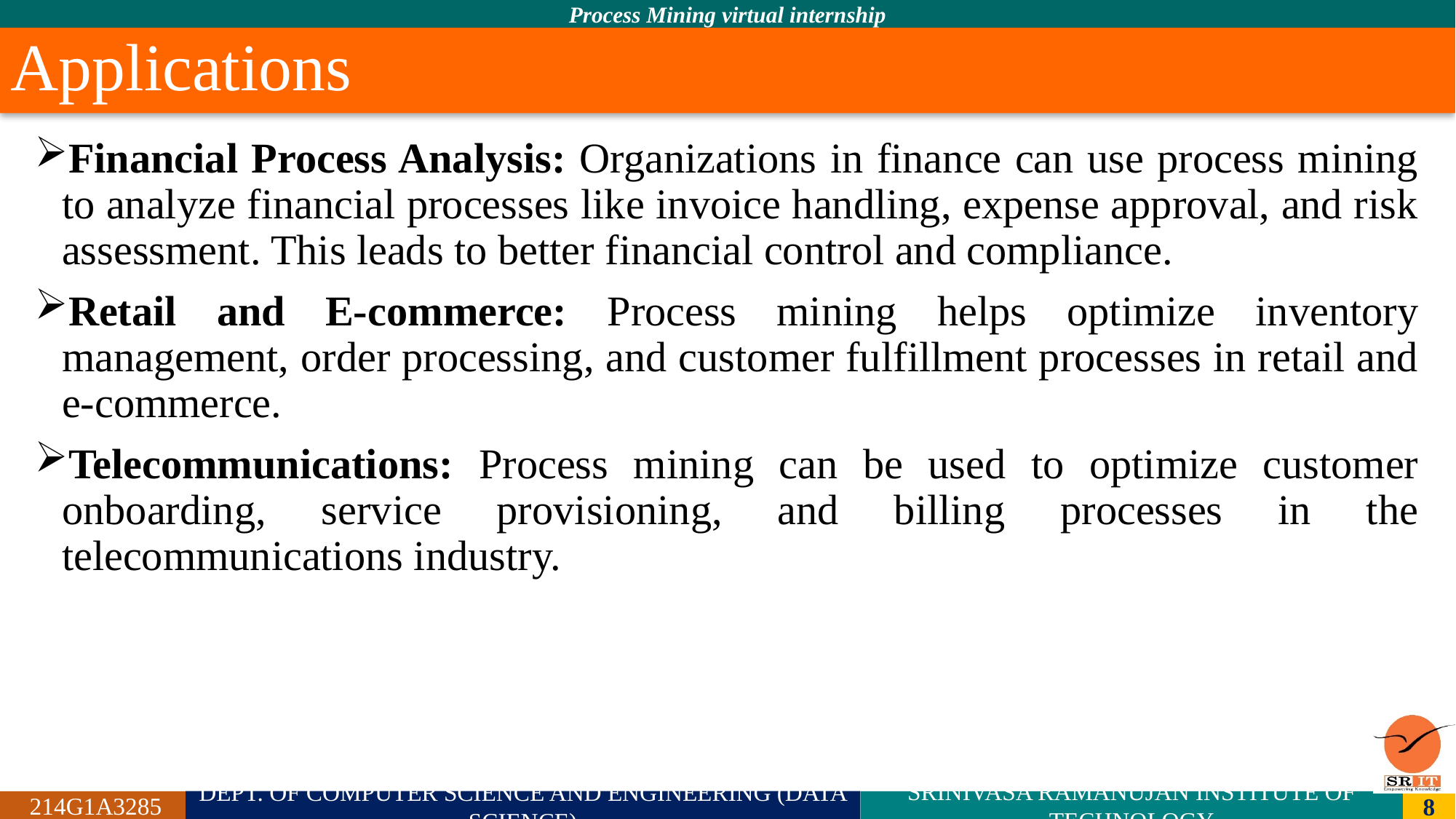

# Applications
Financial Process Analysis: Organizations in finance can use process mining to analyze financial processes like invoice handling, expense approval, and risk assessment. This leads to better financial control and compliance.
Retail and E-commerce: Process mining helps optimize inventory management, order processing, and customer fulfillment processes in retail and e-commerce.
Telecommunications: Process mining can be used to optimize customer onboarding, service provisioning, and billing processes in the telecommunications industry.